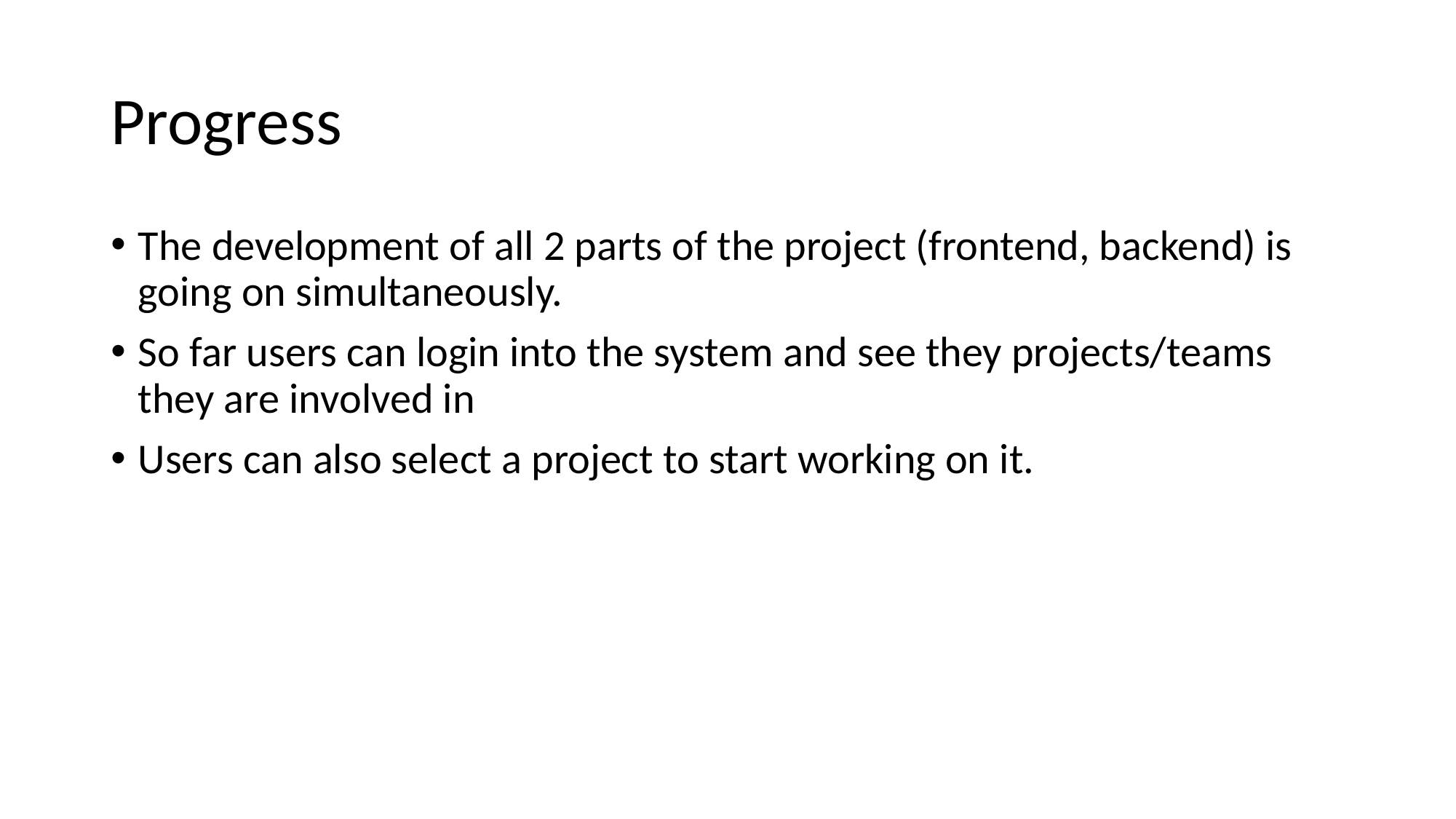

# Progress
The development of all 2 parts of the project (frontend, backend) is going on simultaneously.
So far users can login into the system and see they projects/teams they are involved in
Users can also select a project to start working on it.